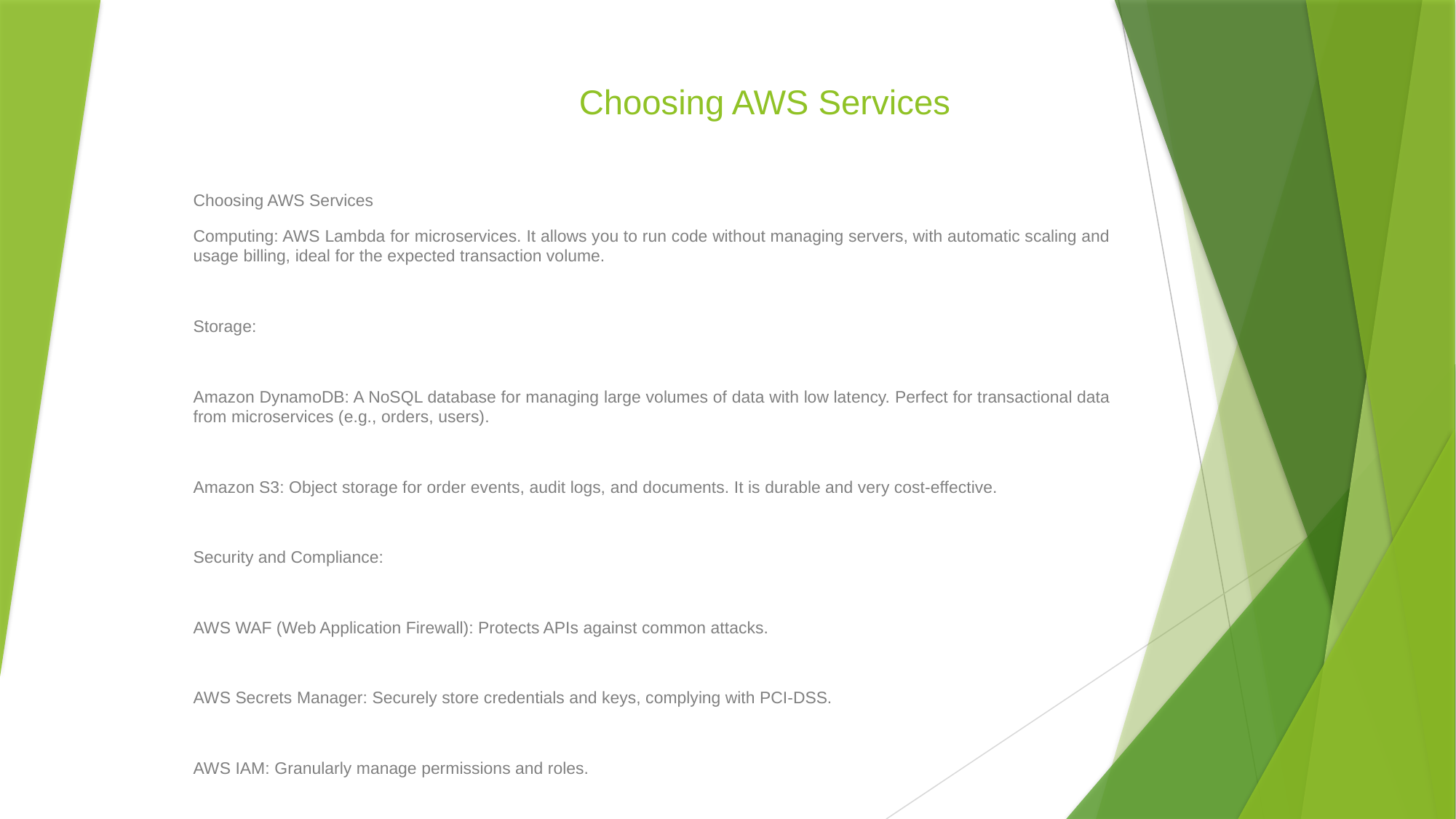

# Choosing AWS Services
Choosing AWS Services
Computing: AWS Lambda for microservices. It allows you to run code without managing servers, with automatic scaling and usage billing, ideal for the expected transaction volume.

Storage:

Amazon DynamoDB: A NoSQL database for managing large volumes of data with low latency. Perfect for transactional data from microservices (e.g., orders, users).

Amazon S3: Object storage for order events, audit logs, and documents. It is durable and very cost-effective.

Security and Compliance:

AWS WAF (Web Application Firewall): Protects APIs against common attacks.

AWS Secrets Manager: Securely store credentials and keys, complying with PCI-DSS.

AWS IAM: Granularly manage permissions and roles.

Amazon GuardDuty: Continuous monitoring for security threats.